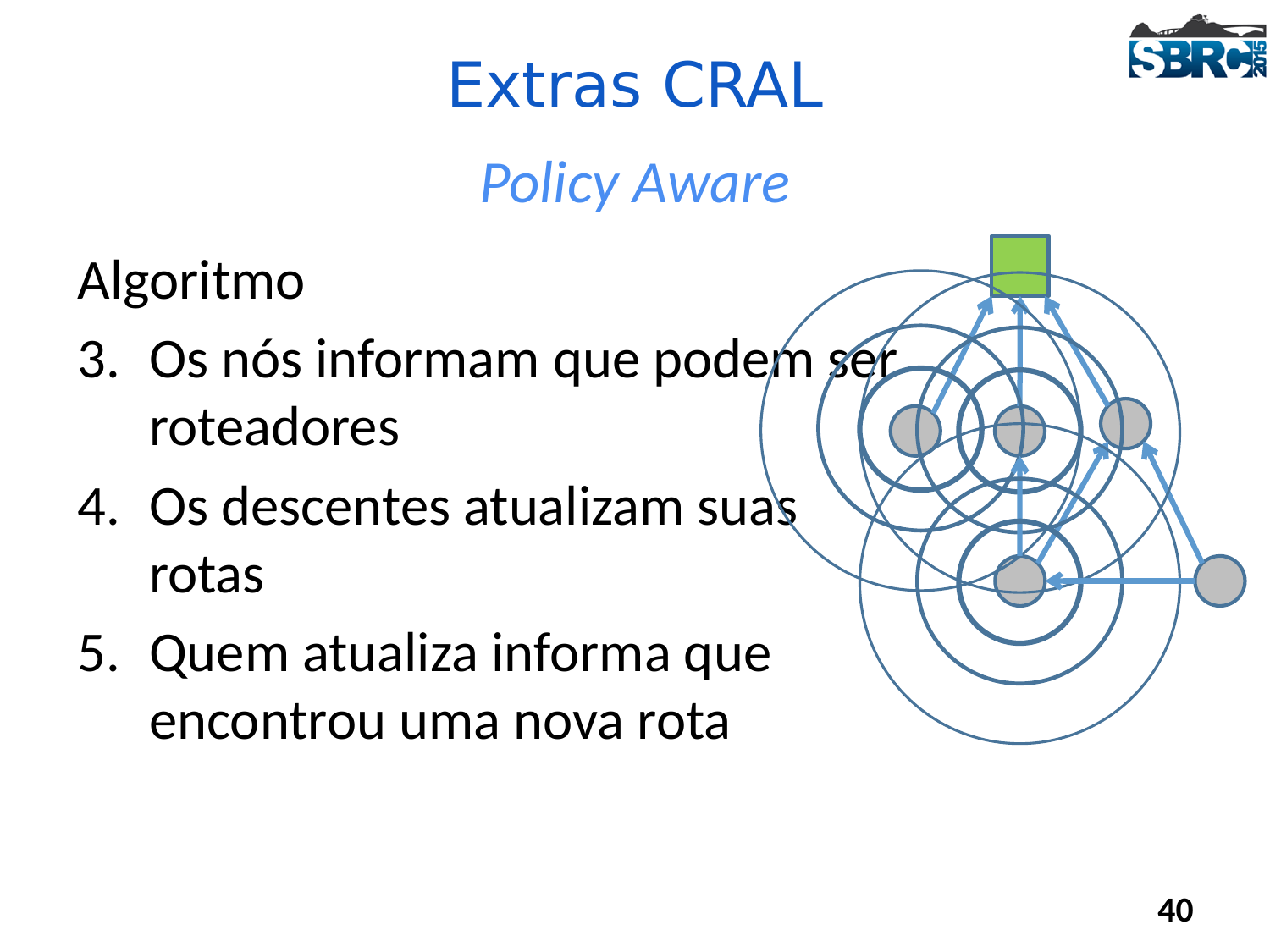

# Extras CRAL
Policy Aware
Algoritmo
Os nós informam que podem ser roteadores
Os descentes atualizam suas rotas
Quem atualiza informa que encontrou uma nova rota

40